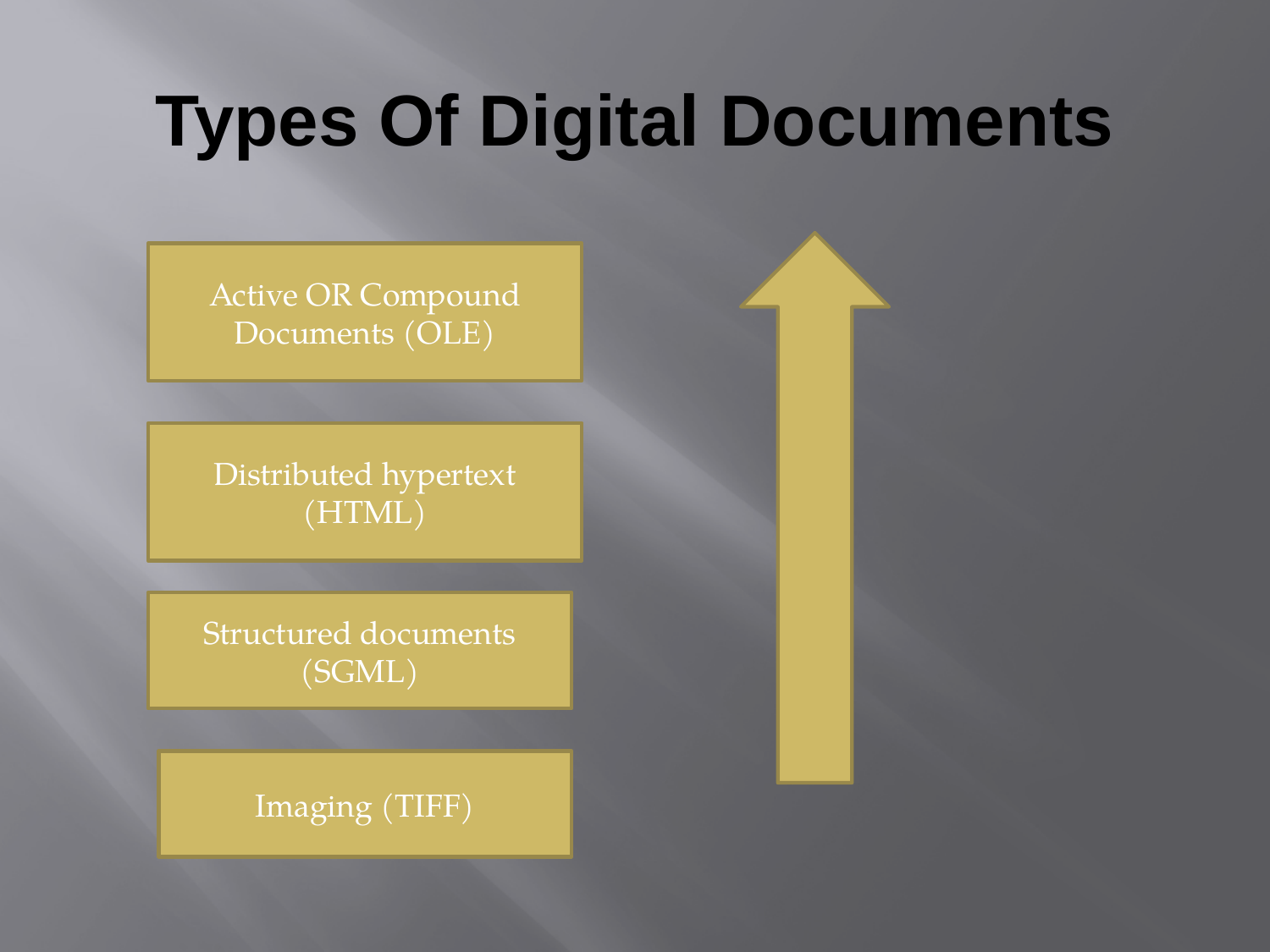

# Types Of Digital Documents

Active OR Compound Documents (OLE)
Distributed hypertext (HTML)
Structured documents (SGML)
Imaging (TIFF)